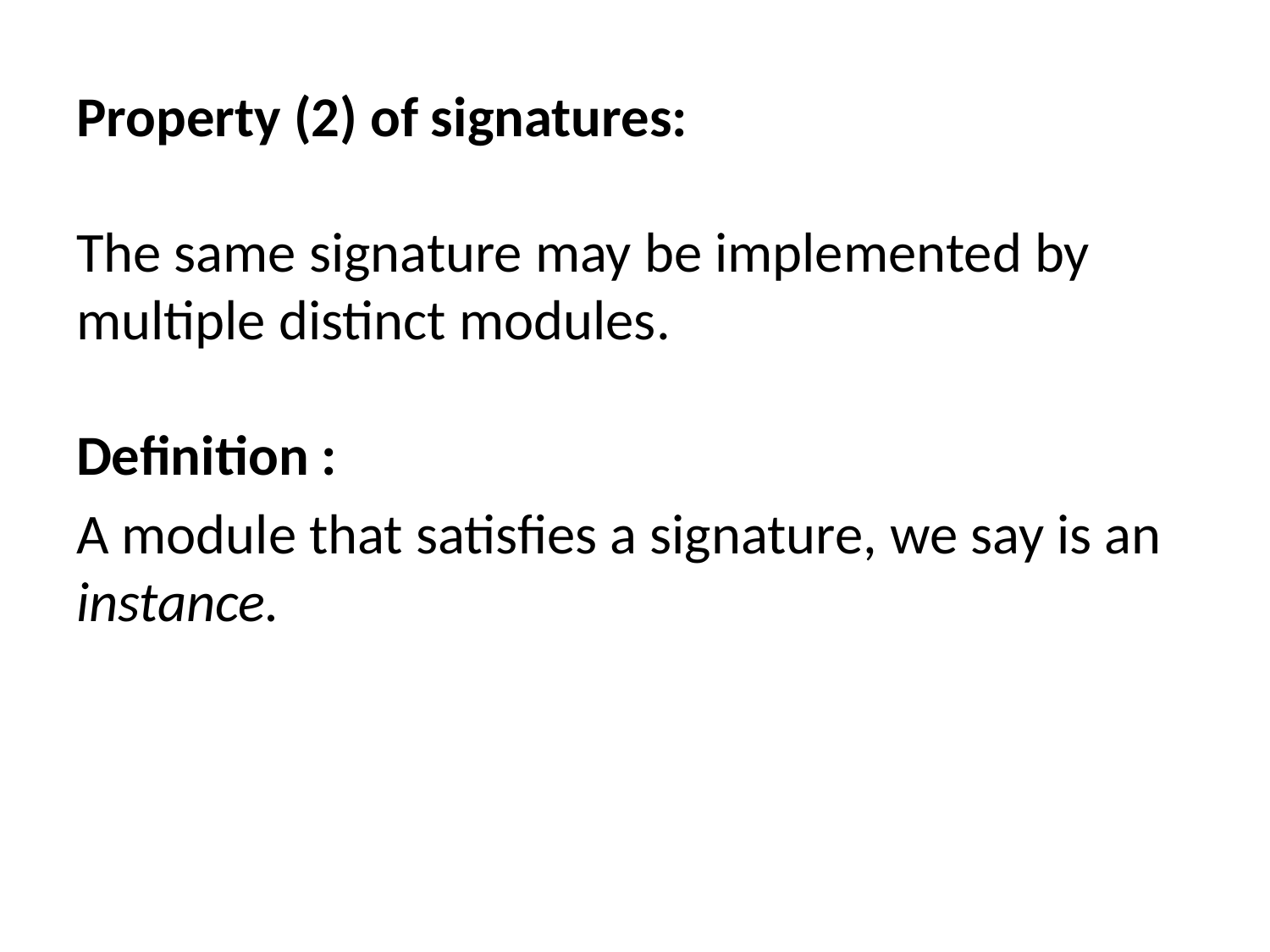

Property (2) of signatures:
The same signature may be implemented by multiple distinct modules.
Definition :
A module that satisfies a signature, we say is an instance.